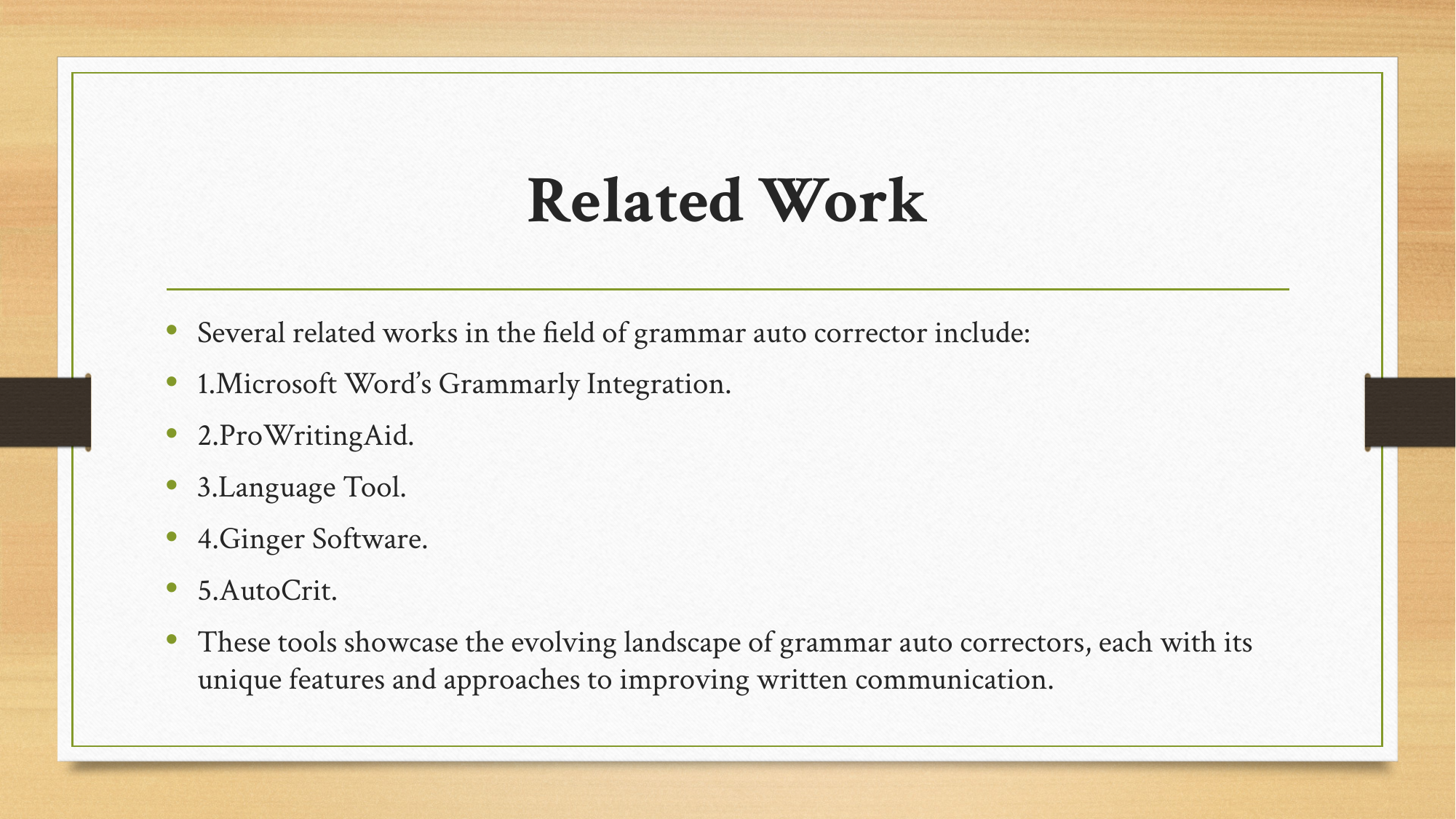

# Related Work
Several related works in the field of grammar auto corrector include:
1.Microsoft Word’s Grammarly Integration.
2.ProWritingAid.
3.Language Tool.
4.Ginger Software.
5.AutoCrit.
These tools showcase the evolving landscape of grammar auto correctors, each with its unique features and approaches to improving written communication.